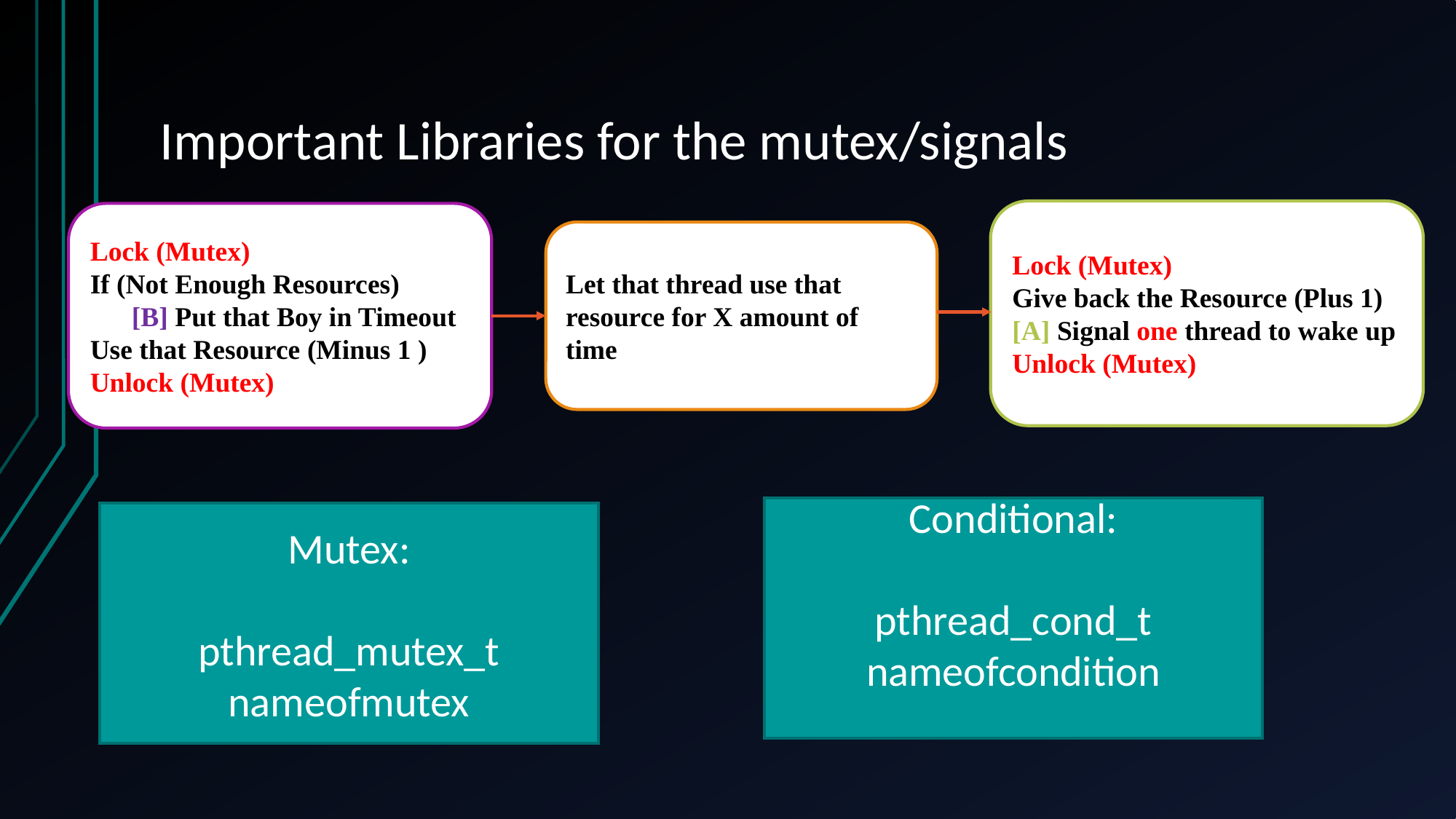

# Important Libraries for the mutex/signals
Lock (Mutex)
Give back the Resource (Plus 1)
[A] Signal one thread to wake up
Unlock (Mutex)
Lock (Mutex)
If (Not Enough Resources)
      [B] Put that Boy in Timeout
Use that Resource (Minus 1 )
Unlock (Mutex)
Let that thread use that resource for X amount of time
Conditional:

pthread_cond_t nameofcondition

Mutex:

pthread_mutex_t nameofmutex